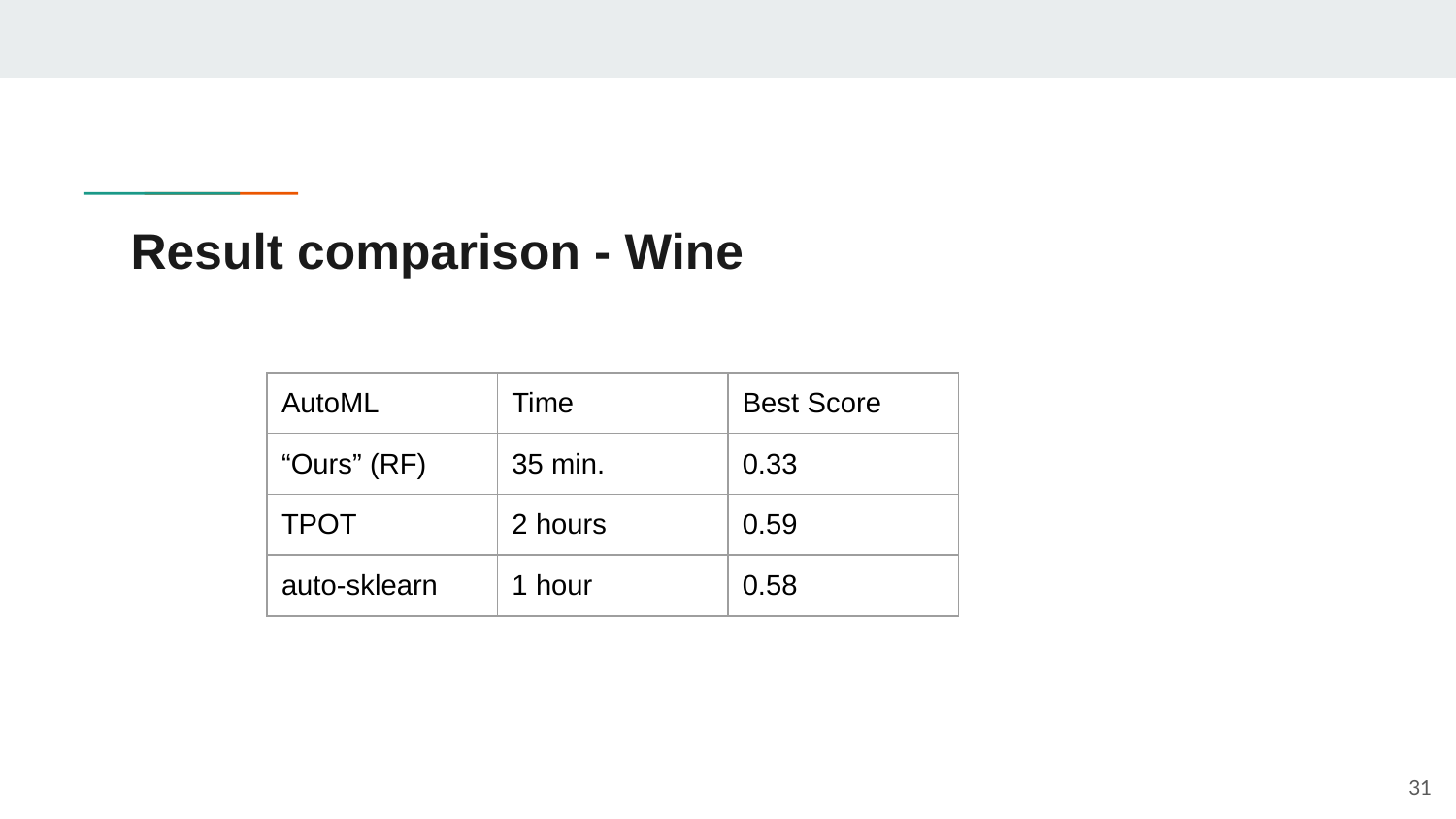

# Result comparison - Wine
| AutoML | Time | Best Score |
| --- | --- | --- |
| “Ours” (RF) | 35 min. | 0.33 |
| TPOT | 2 hours | 0.59 |
| auto-sklearn | 1 hour | 0.58 |
31